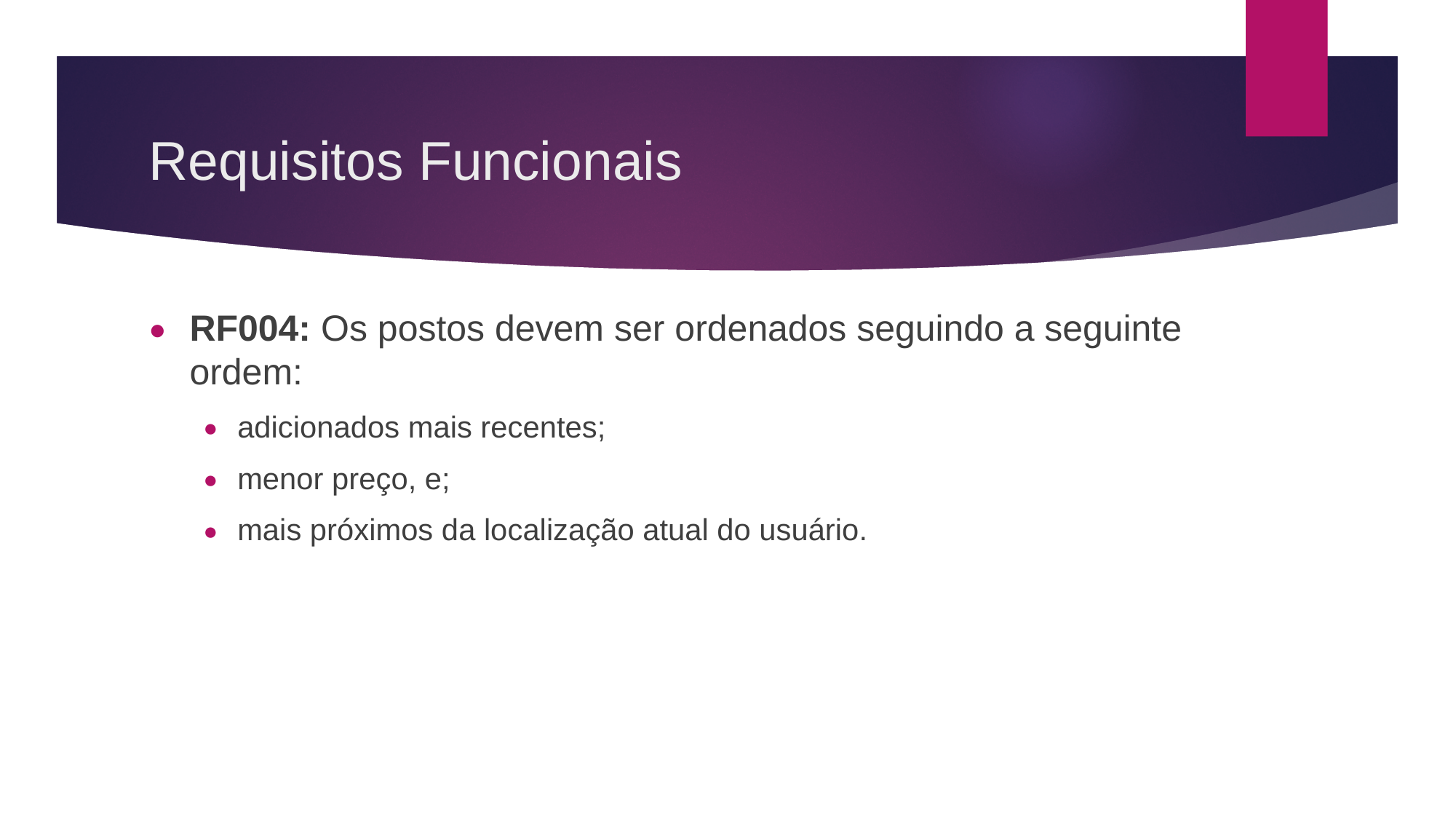

# Requisitos Funcionais
RF004: Os postos devem ser ordenados seguindo a seguinte ordem:
adicionados mais recentes;
menor preço, e;
mais próximos da localização atual do usuário.